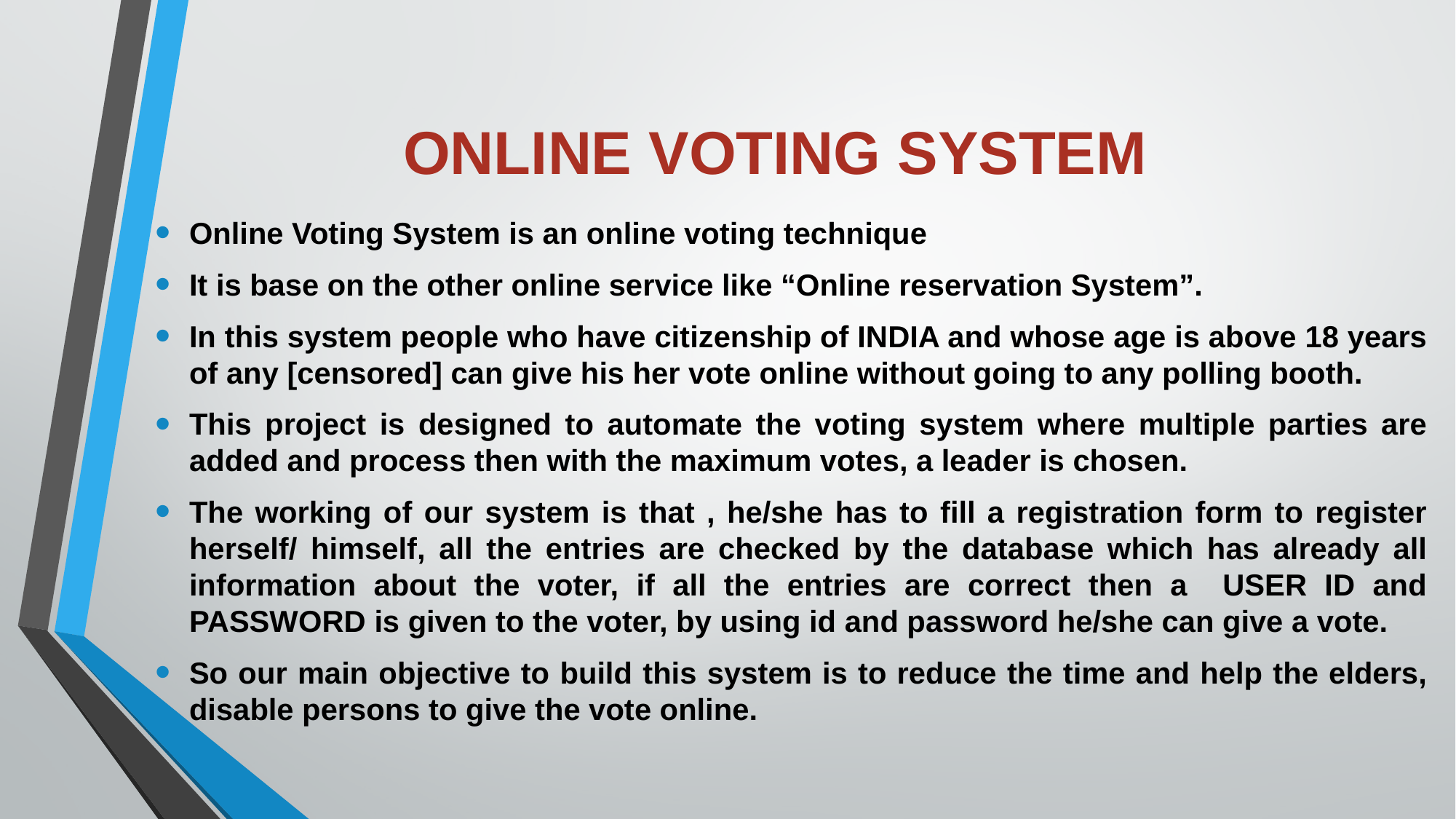

# Online Voting System
Online Voting System is an online voting technique
It is base on the other online service like “Online reservation System”.
In this system people who have citizenship of INDIA and whose age is above 18 years of any [censored] can give his her vote online without going to any polling booth.
This project is designed to automate the voting system where multiple parties are added and process then with the maximum votes, a leader is chosen.
The working of our system is that , he/she has to fill a registration form to register herself/ himself, all the entries are checked by the database which has already all information about the voter, if all the entries are correct then a  USER ID and PASSWORD is given to the voter, by using id and password he/she can give a vote.
So our main objective to build this system is to reduce the time and help the elders, disable persons to give the vote online.